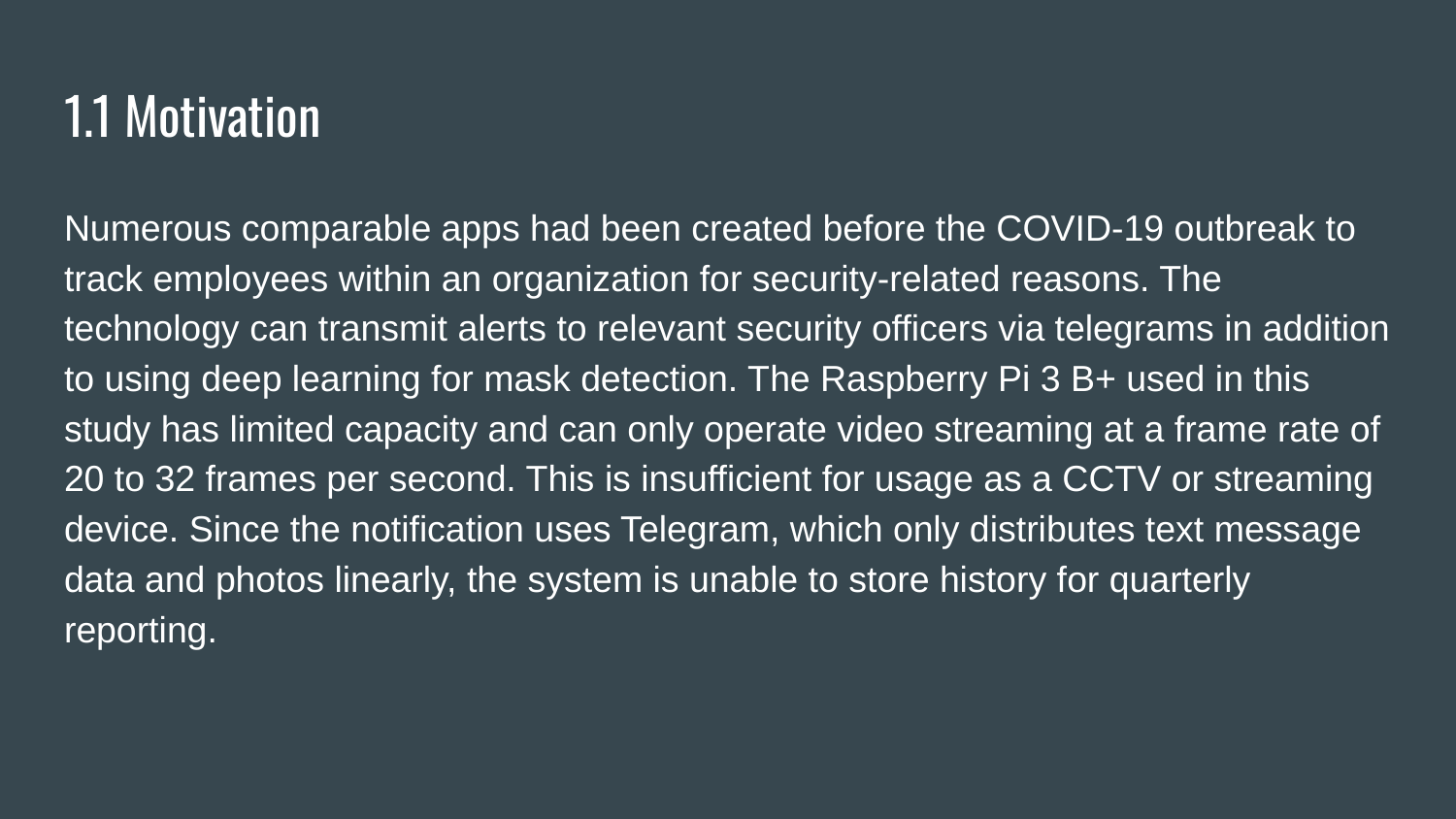

# 1.1 Motivation
Numerous comparable apps had been created before the COVID-19 outbreak to track employees within an organization for security-related reasons. The technology can transmit alerts to relevant security officers via telegrams in addition to using deep learning for mask detection. The Raspberry Pi 3 B+ used in this study has limited capacity and can only operate video streaming at a frame rate of 20 to 32 frames per second. This is insufficient for usage as a CCTV or streaming device. Since the notification uses Telegram, which only distributes text message data and photos linearly, the system is unable to store history for quarterly reporting.